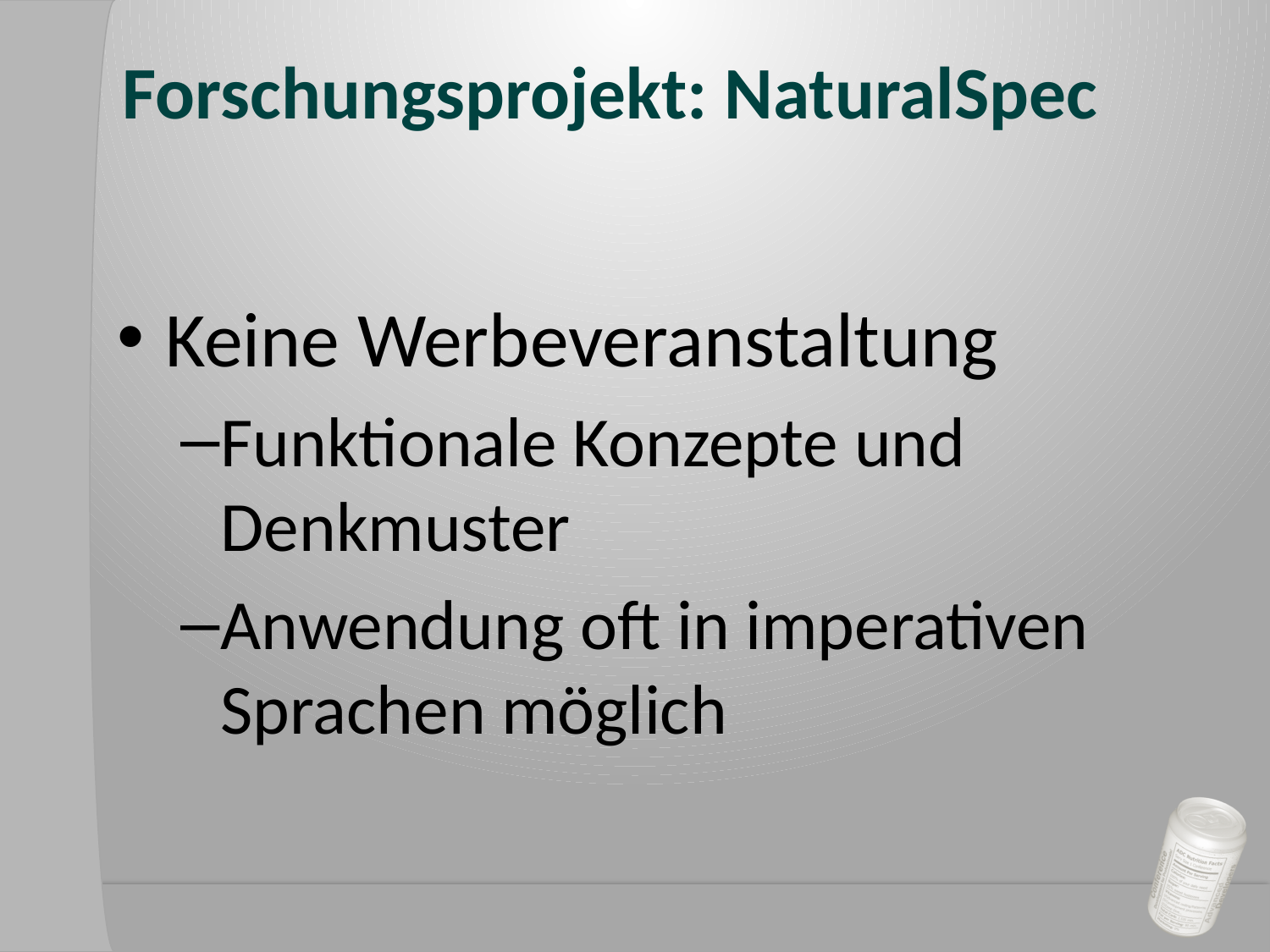

# Forschungsprojekt: NaturalSpec
Keine Werbeveranstaltung
Funktionale Konzepte und Denkmuster
Anwendung oft in imperativen Sprachen möglich